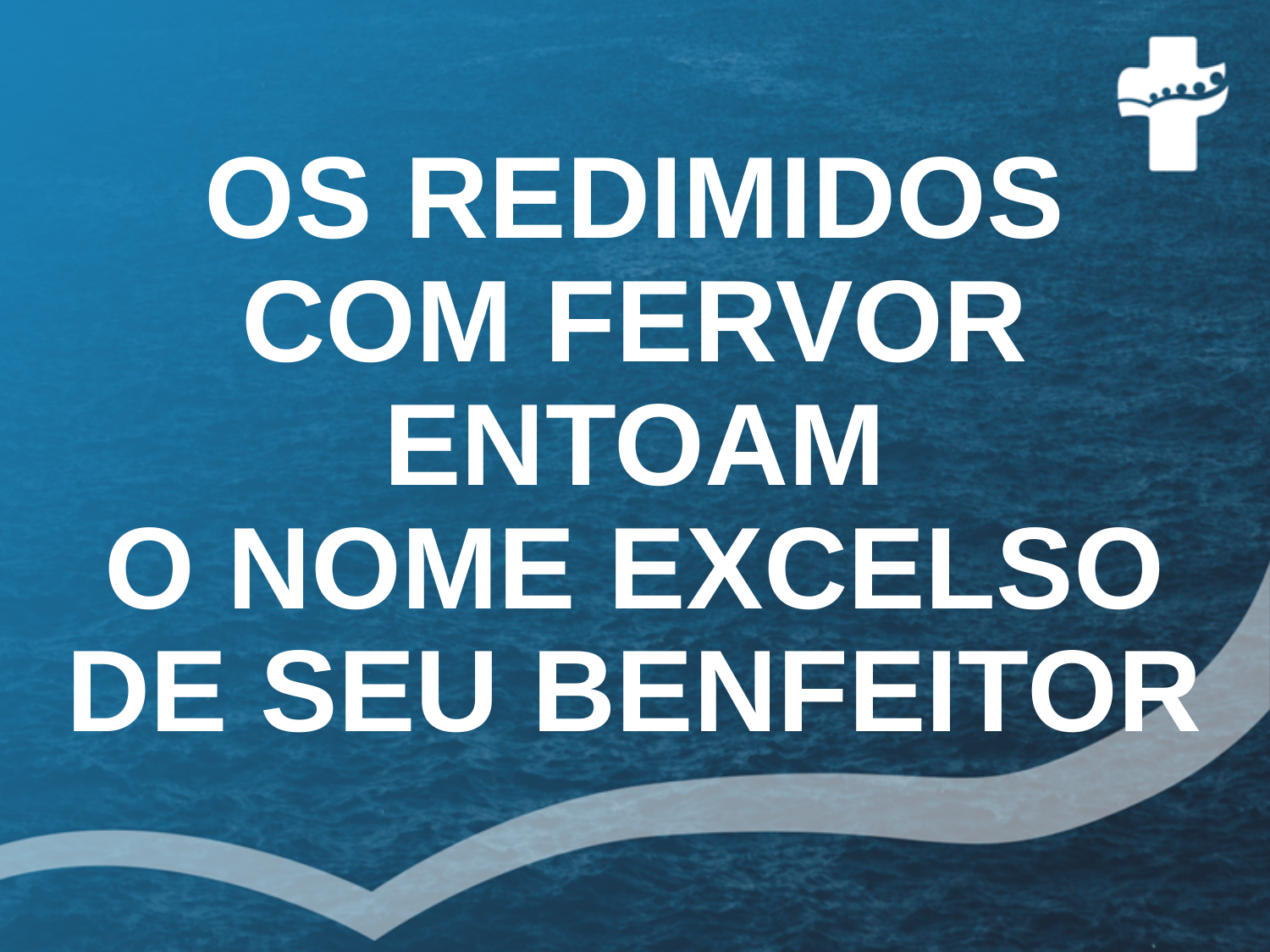

# OS REDIMIDOS COM FERVOR ENTOAM O NOME EXCELSO DE SEU BENFEITOR